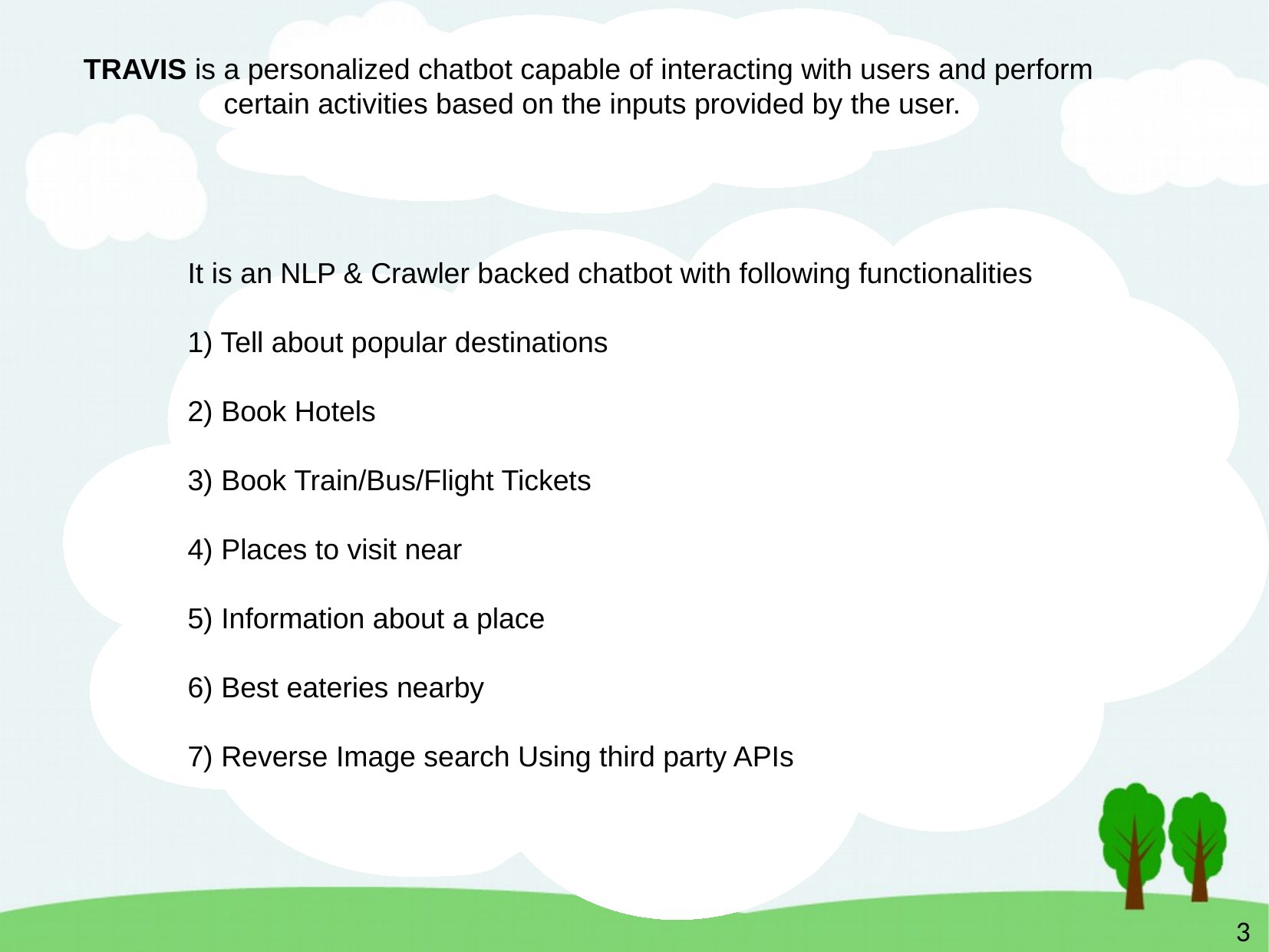

TRAVIS is a personalized chatbot capable of interacting with users and perform
certain activities based on the inputs provided by the user.

It is an NLP & Crawler backed chatbot with following functionalities

1) Tell about popular destinations

2) Book Hotels

3) Book Train/Bus/Flight Tickets

4) Places to visit near

5) Information about a place

6) Best eateries nearby

7) Reverse Image search Using third party APIs
3